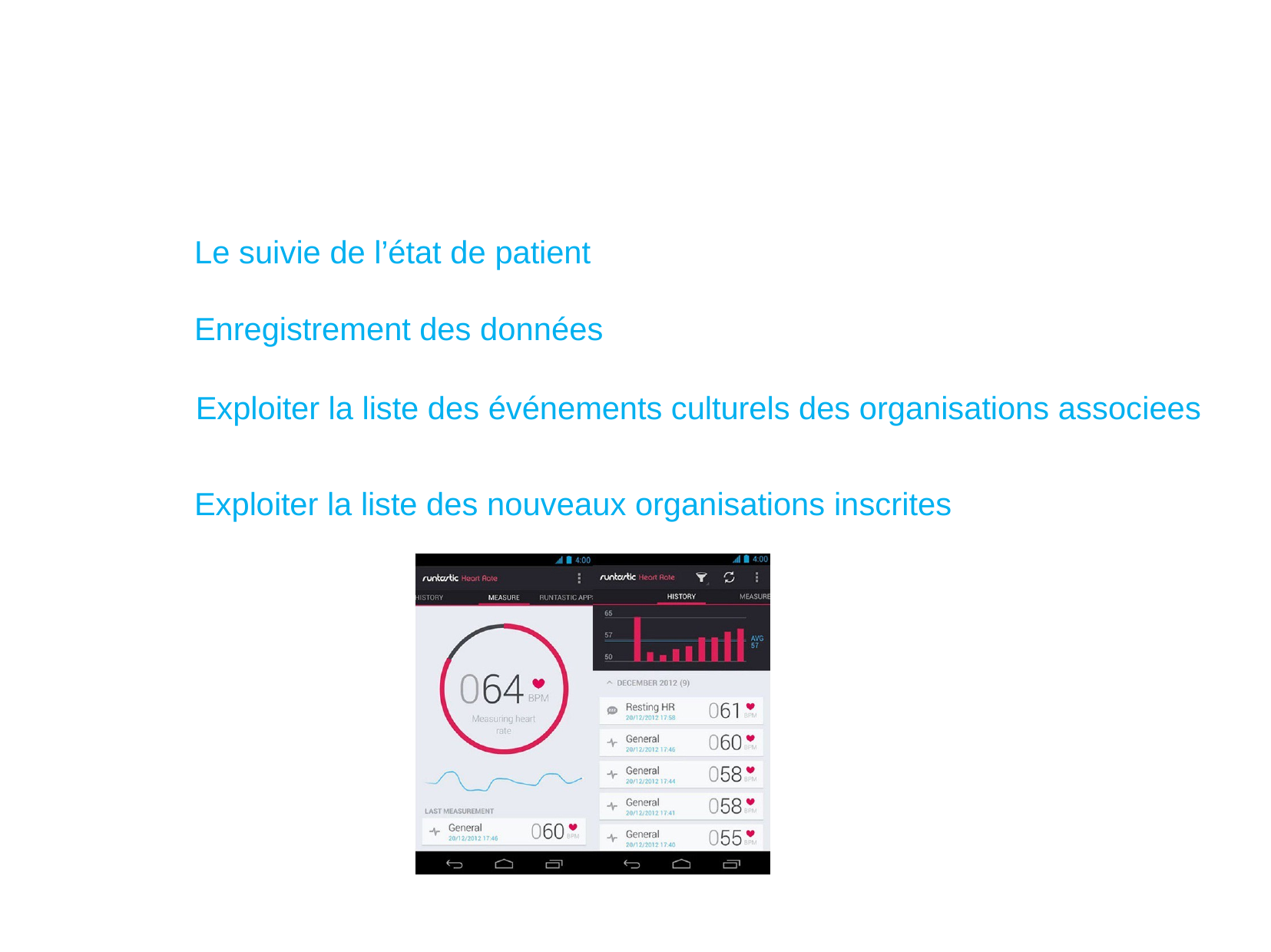

Le suivie de l’état de patient
Enregistrement des données
            Exploiter la liste des événements culturels des organisations associees
Exploiter la liste des nouveaux organisations inscrites

17